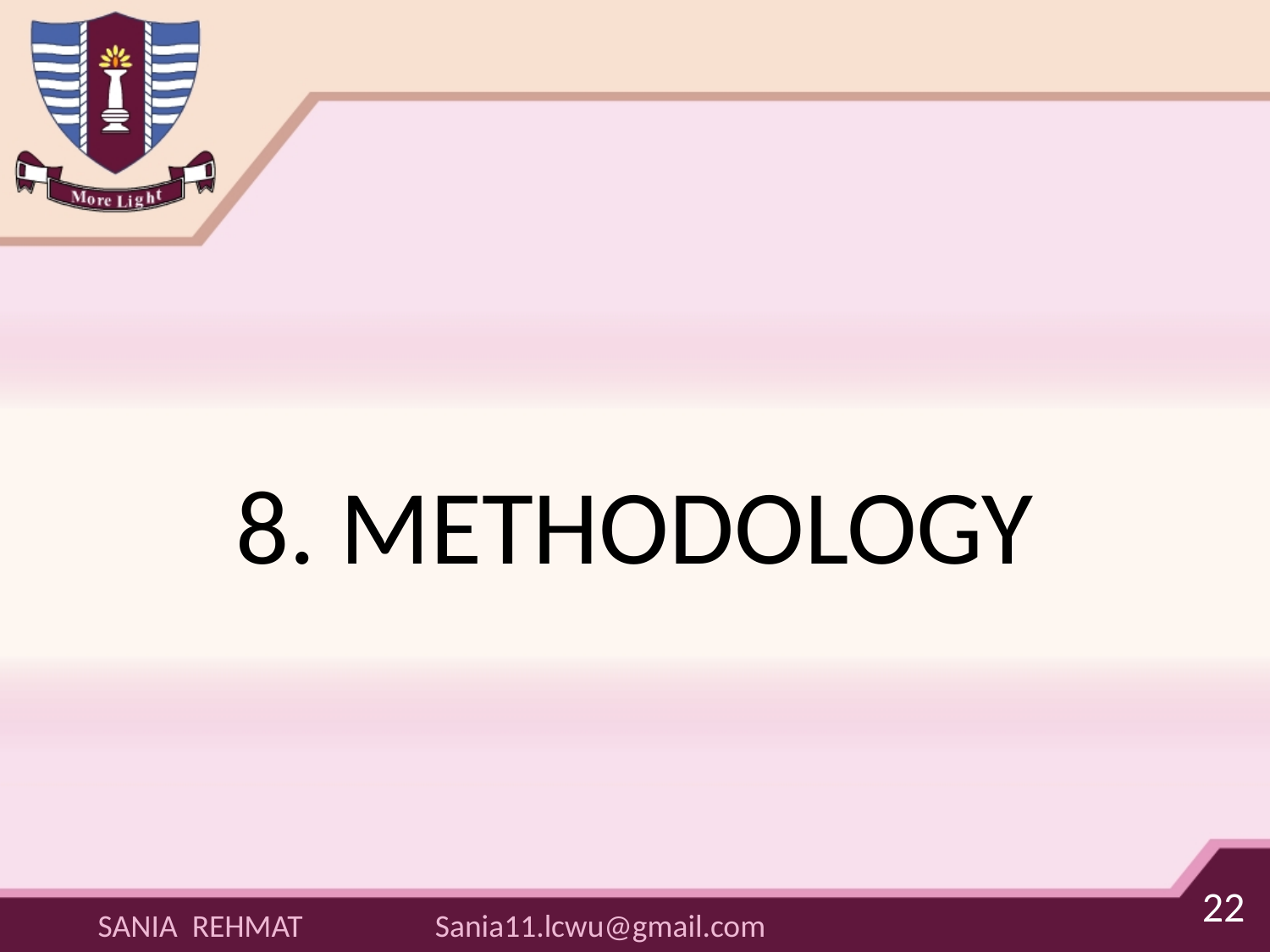

# 8. METHODOLOGY
22
Sania11.lcwu@gmail.com
SANIA  REHMAT